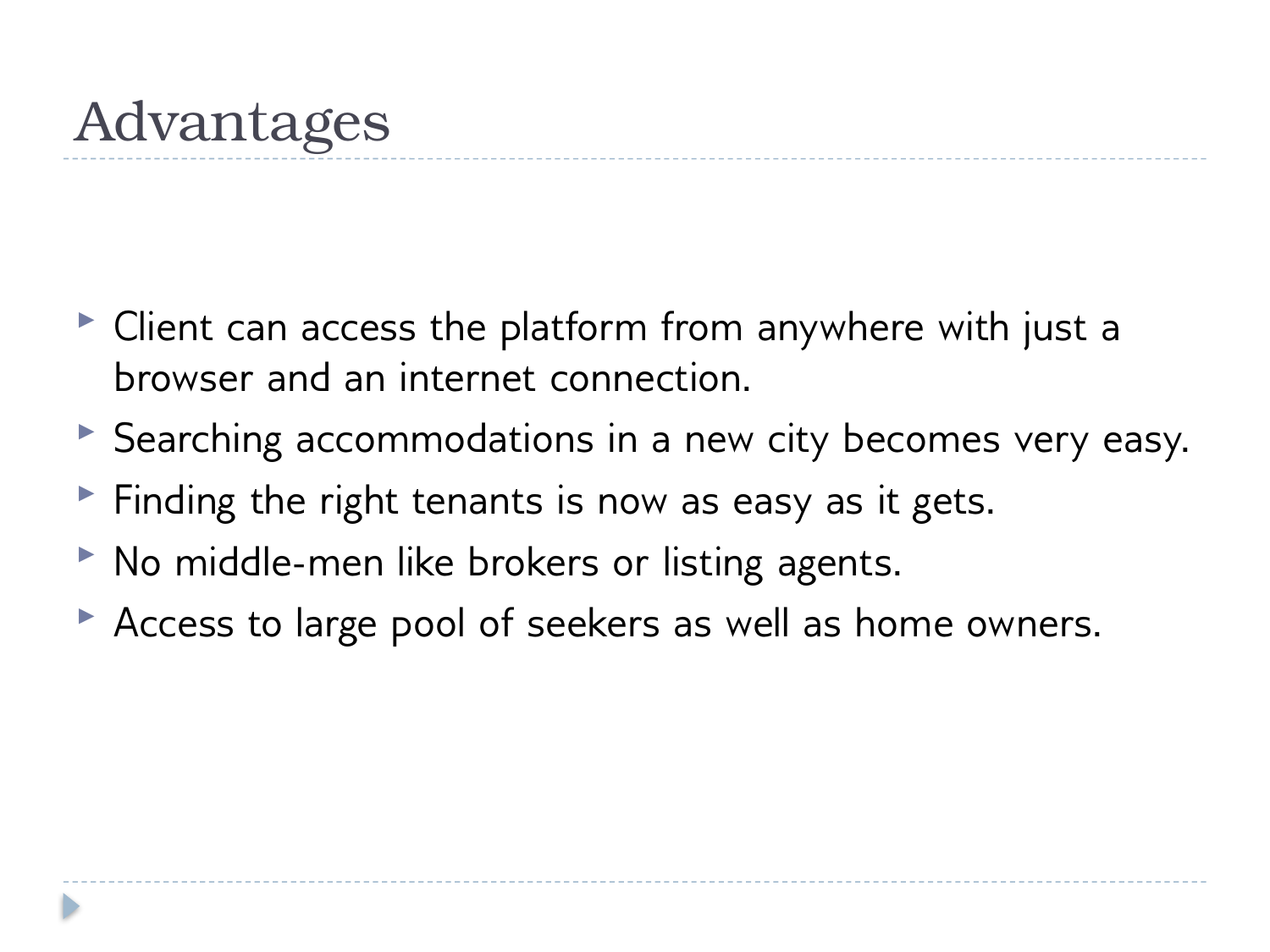

# Advantages

Client can access the platform from anywhere with just a browser and an internet connection.
Searching accommodations in a new city becomes very easy.
Finding the right tenants is now as easy as it gets.
No middle-men like brokers or listing agents.
Access to large pool of seekers as well as home owners.